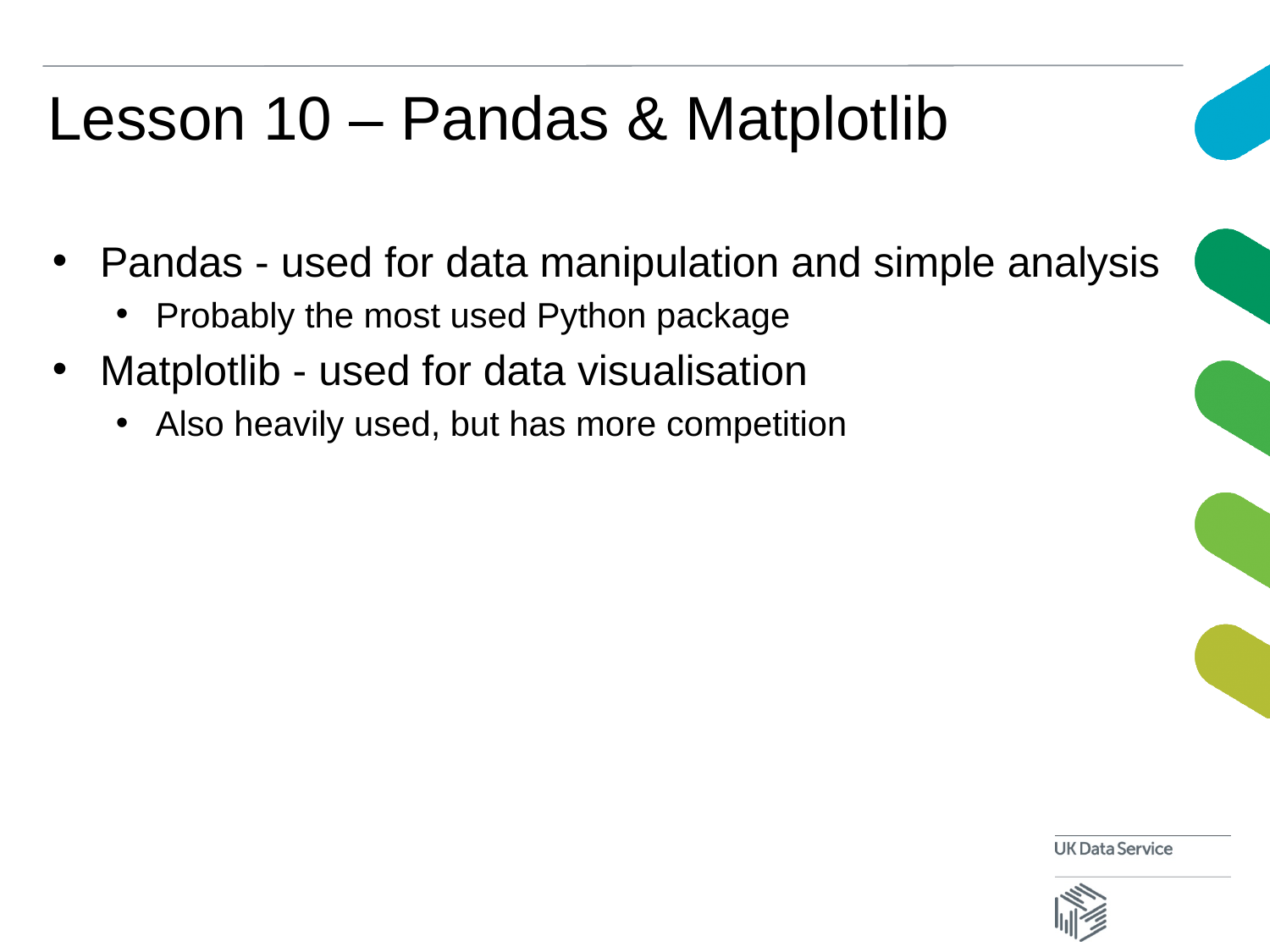

# Lesson 10 – Pandas & Matplotlib
Pandas - used for data manipulation and simple analysis
Probably the most used Python package
Matplotlib - used for data visualisation
Also heavily used, but has more competition